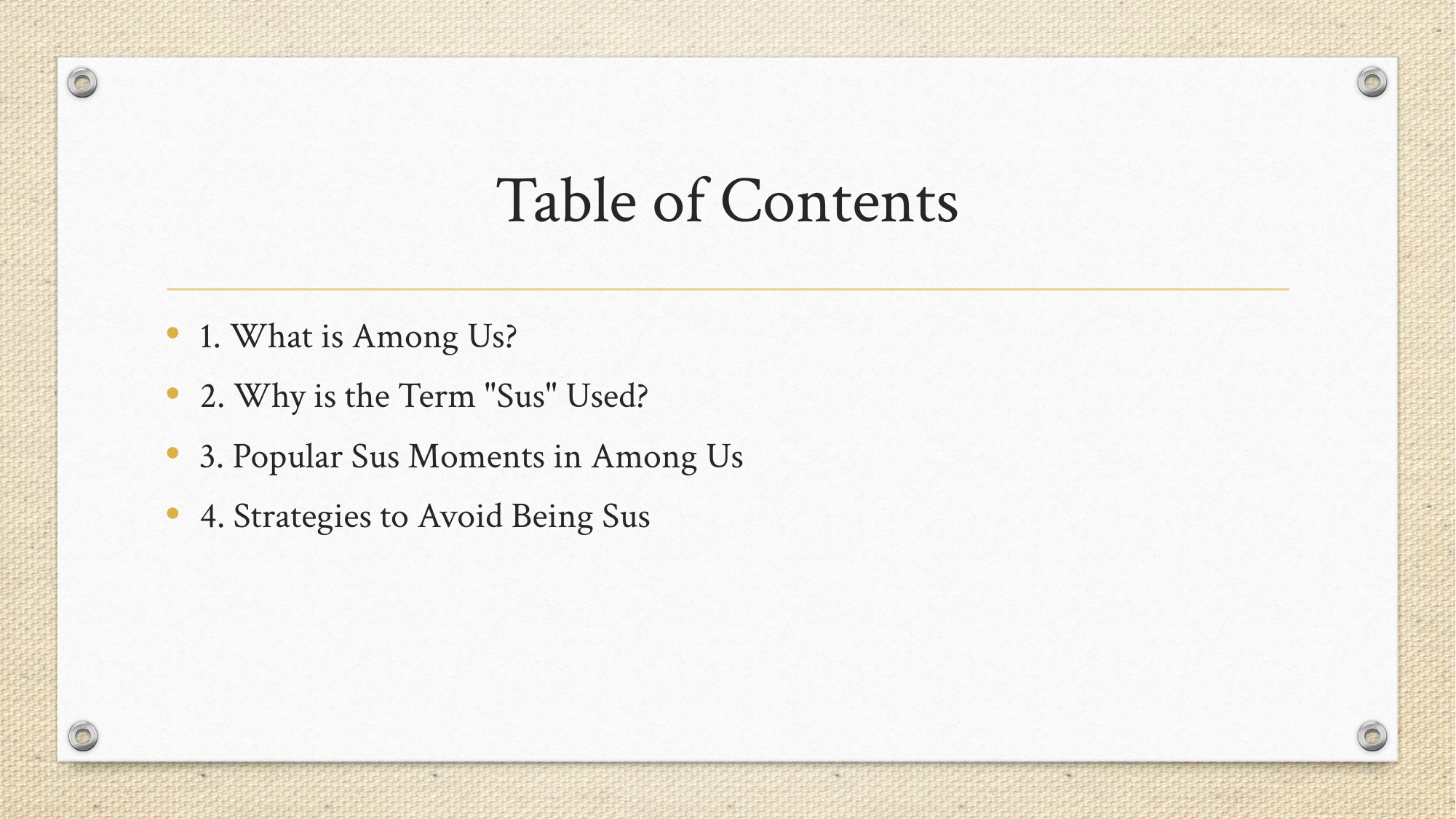

# Table of Contents
1. What is Among Us?
2. Why is the Term "Sus" Used?
3. Popular Sus Moments in Among Us
4. Strategies to Avoid Being Sus